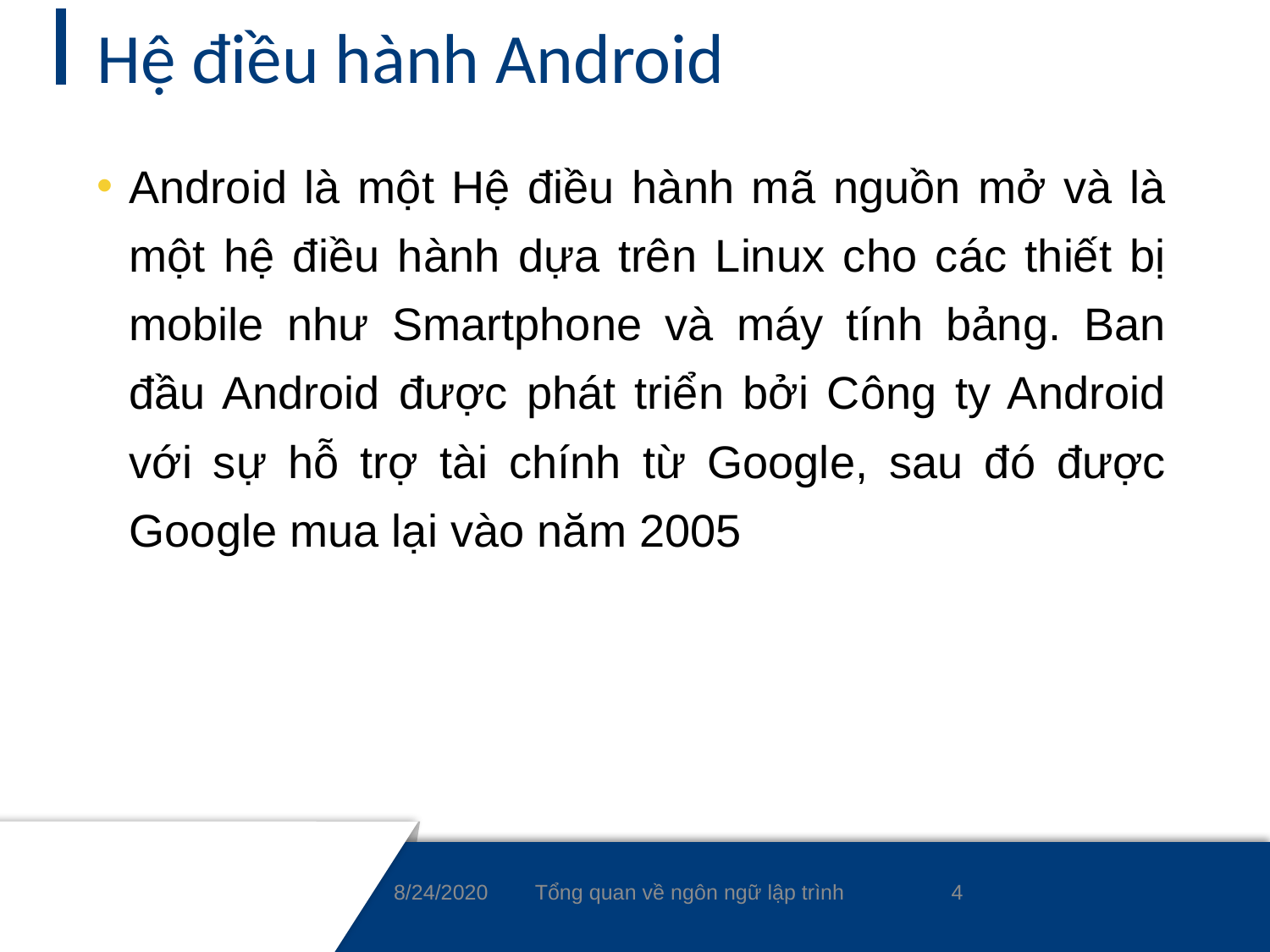

# Hệ điều hành Android
Android là một Hệ điều hành mã nguồn mở và là một hệ điều hành dựa trên Linux cho các thiết bị mobile như Smartphone và máy tính bảng. Ban đầu Android được phát triển bởi Công ty Android với sự hỗ trợ tài chính từ Google, sau đó được Google mua lại vào năm 2005
4
8/24/2020
Tổng quan về ngôn ngữ lập trình